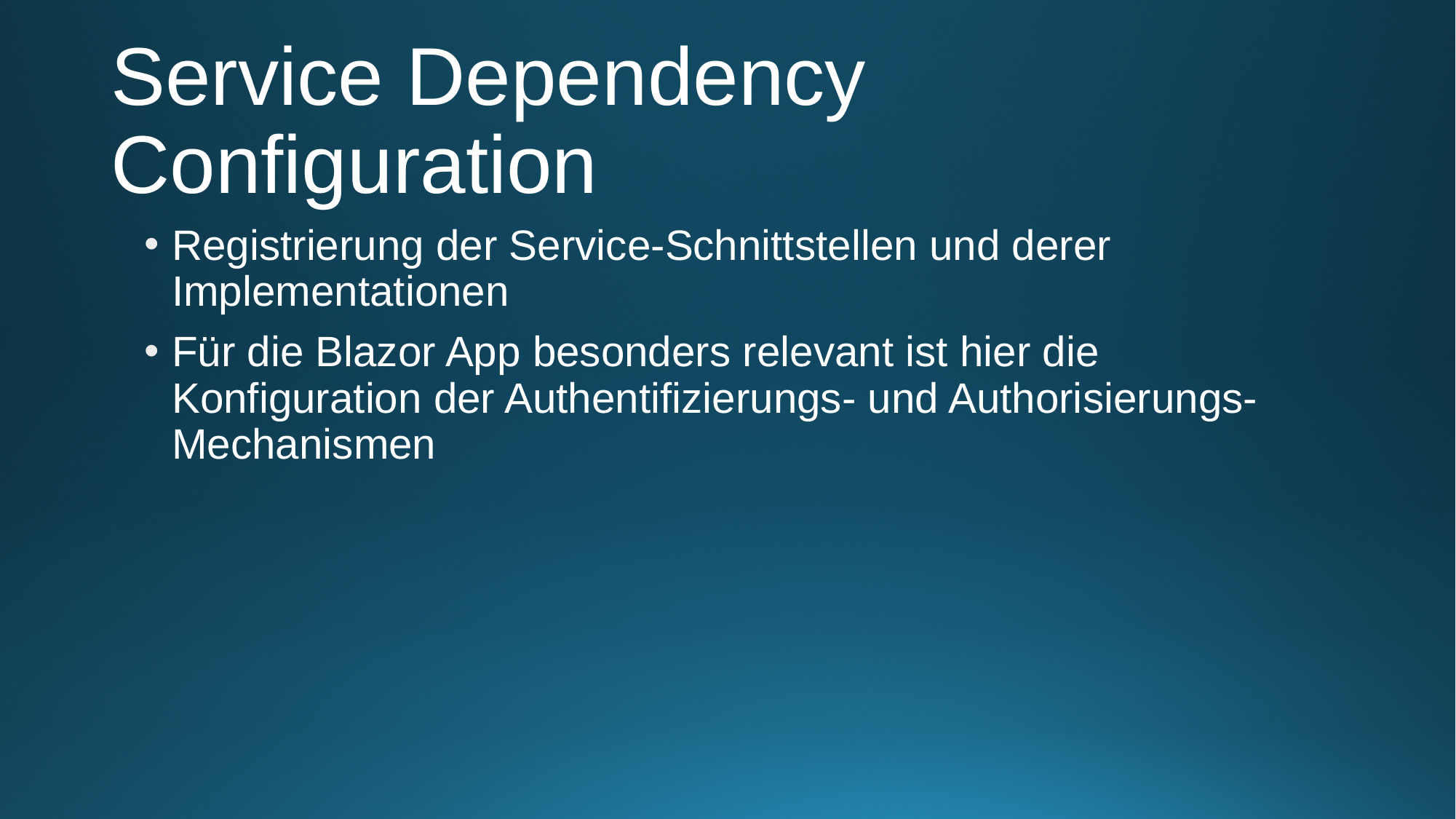

# Service Dependency Configuration
Registrierung der Service-Schnittstellen und derer Implementationen
Für die Blazor App besonders relevant ist hier die Konfiguration der Authentifizierungs- und Authorisierungs-Mechanismen